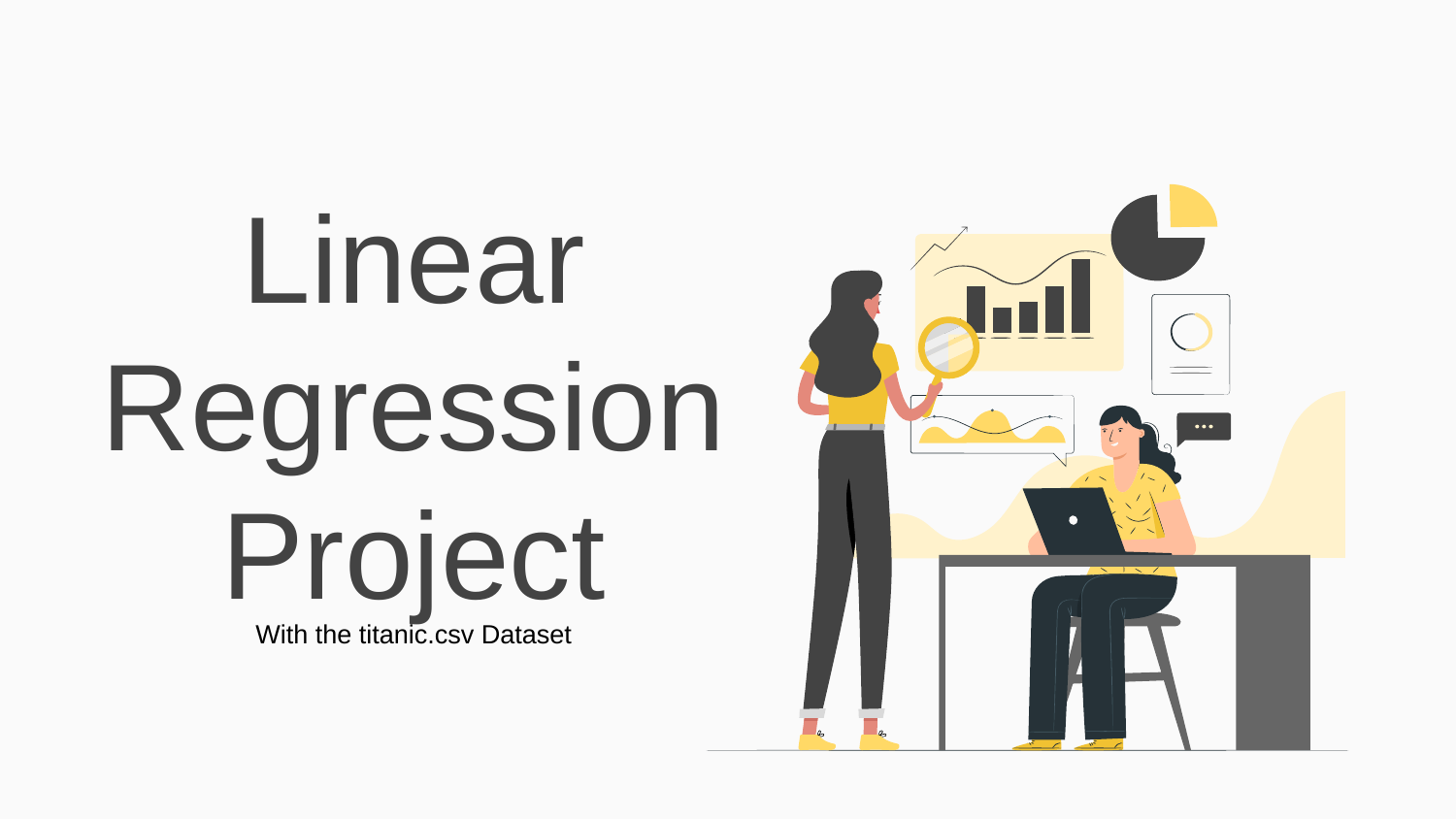

# Linear Regression Project

With the titanic.csv Dataset